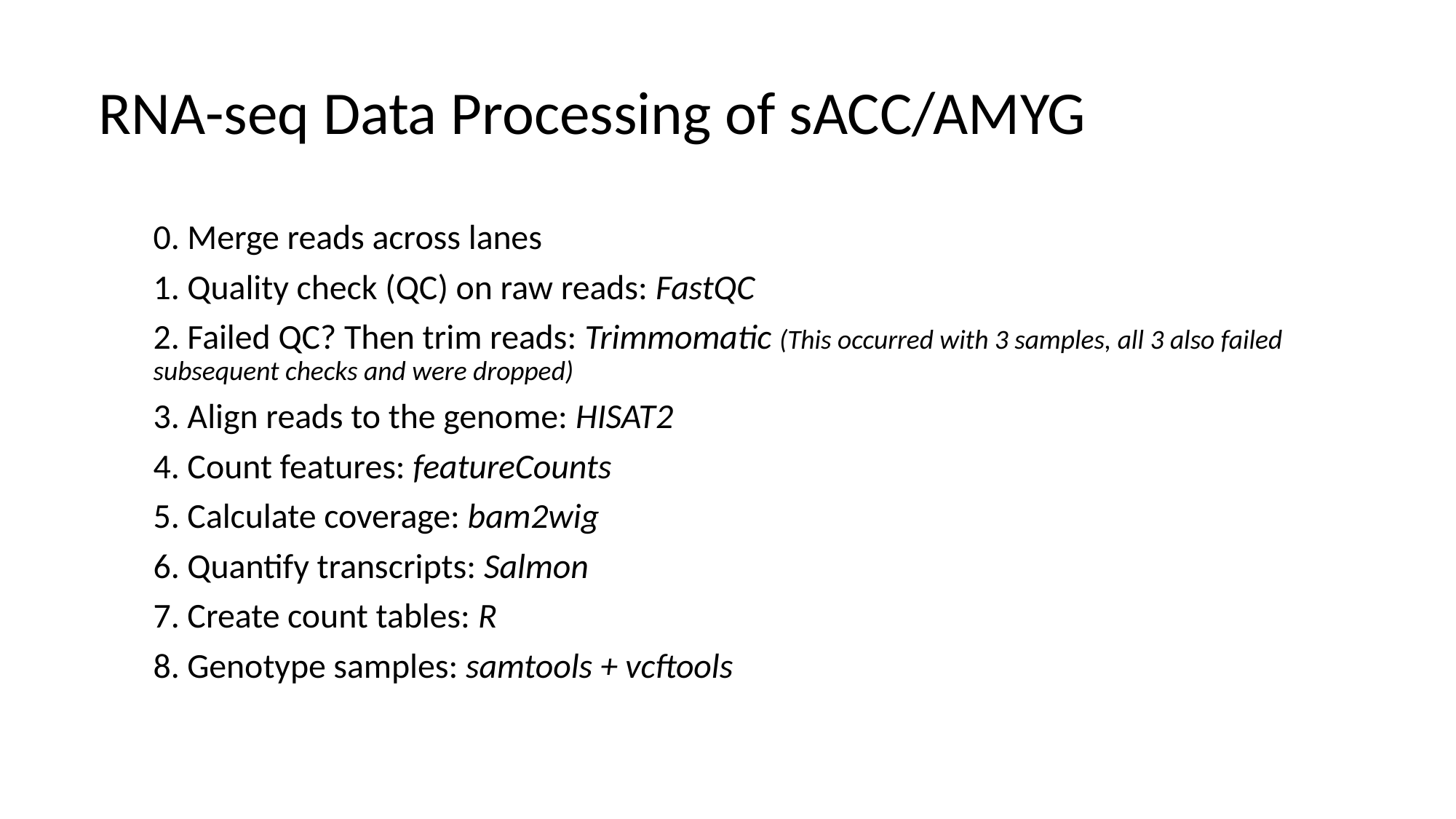

# RNA-seq Data Processing of sACC/AMYG
0. Merge reads across lanes
1. Quality check (QC) on raw reads: FastQC
2. Failed QC? Then trim reads: Trimmomatic (This occurred with 3 samples, all 3 also failed subsequent checks and were dropped)
3. Align reads to the genome: HISAT2
4. Count features: featureCounts
5. Calculate coverage: bam2wig
6. Quantify transcripts: Salmon
7. Create count tables: R
8. Genotype samples: samtools + vcftools